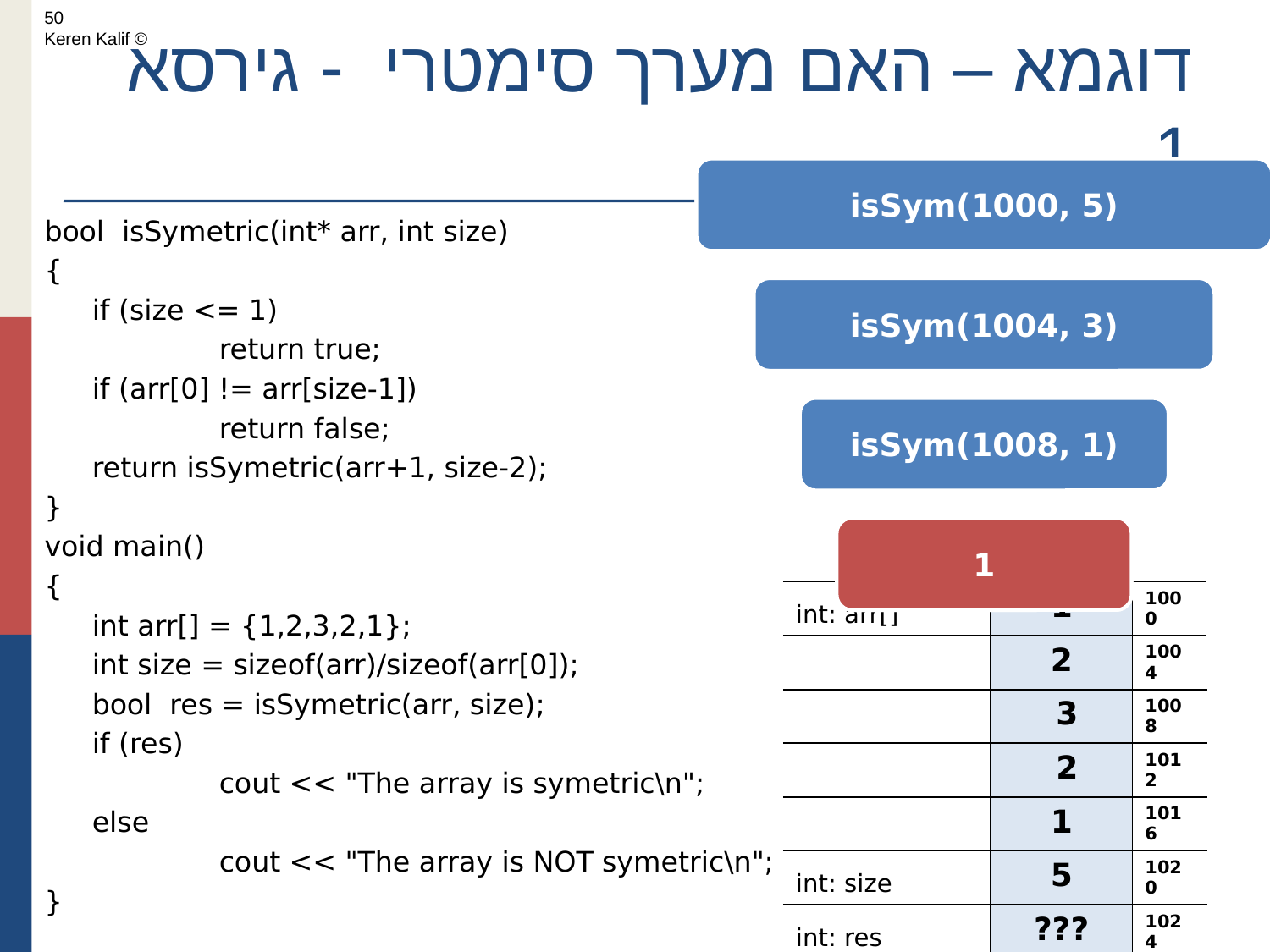

דוגמא – האם מערך סימטרי  - גירסא 1
50
© Keren Kalif

isSym(1000, 5)
isSym(1004, 3)
isSym(1008, 1)
1
isSym(1000, 5)
isSym(1004, 3)
isSym(1008, 1)
1
bool  isSymetric(int* arr, int size)
{
	if (size <= 1)
		return true;
	if (arr[0] != arr[size-1])
		return false;
	return isSymetric(arr+1, size-2);
}
void main()
{
	int arr[] = {1,2,3,2,1};
	int size = sizeof(arr)/sizeof(arr[0]);
	bool  res = isSymetric(arr, size);
	if (res)
		cout << "The array is symetric\n";
	else
		cout << "The array is NOT symetric\n";
}

| int: arr[] | 1 | 1000 |
| --- | --- | --- |
|  | 2 | 1004 |
|  | 3 | 1008 |
|  | 2 | 1012 |
|  | 1 | 1016 |
| int: size | 5 | 1020 |
| int: res | ??? | 1024 |